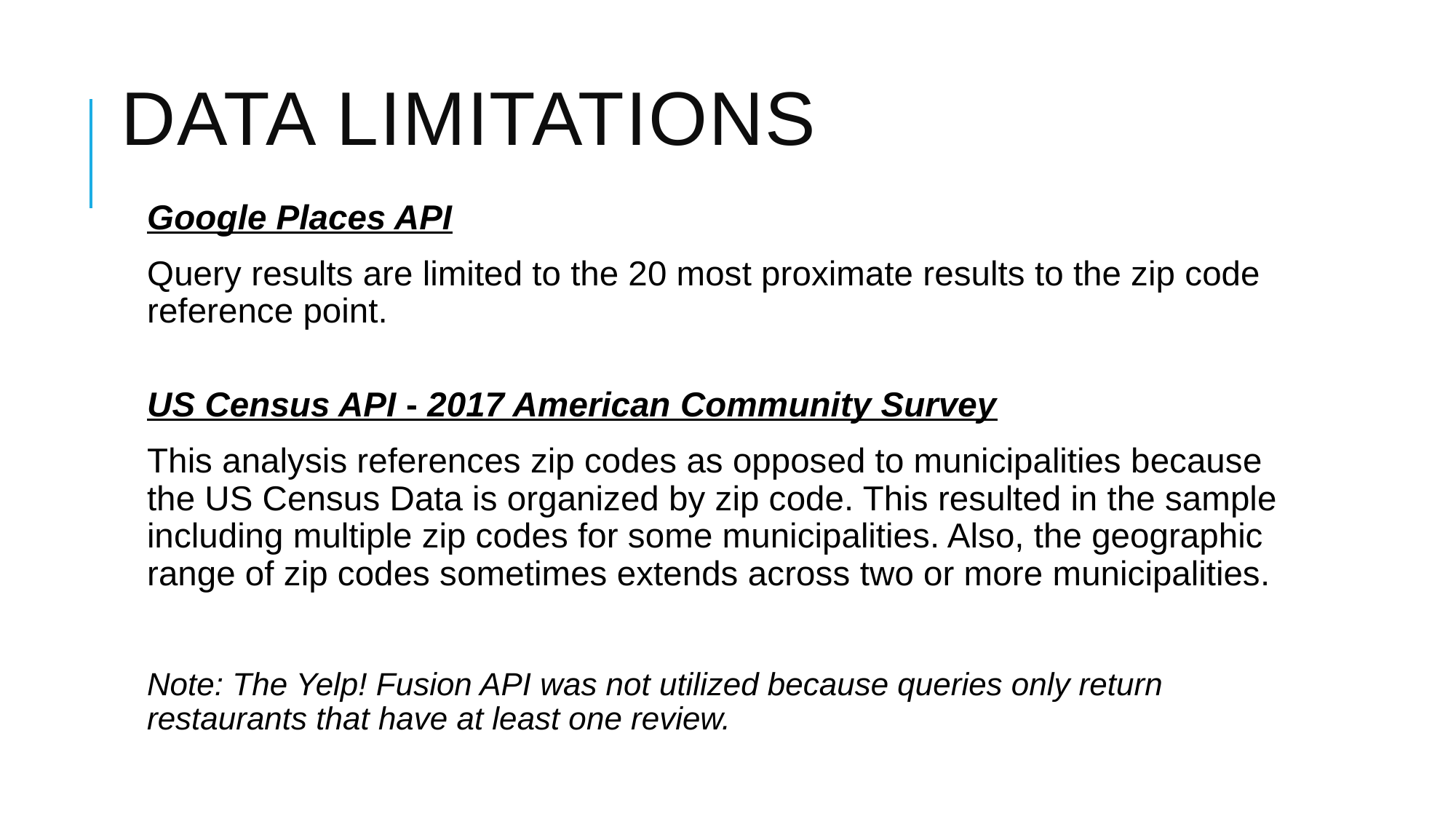

# DATA LIMITATIONS
Google Places API
Query results are limited to the 20 most proximate results to the zip code reference point.
US Census API - 2017 American Community Survey
This analysis references zip codes as opposed to municipalities because the US Census Data is organized by zip code. This resulted in the sample including multiple zip codes for some municipalities. Also, the geographic range of zip codes sometimes extends across two or more municipalities.

Note: The Yelp! Fusion API was not utilized because queries only return restaurants that have at least one review.